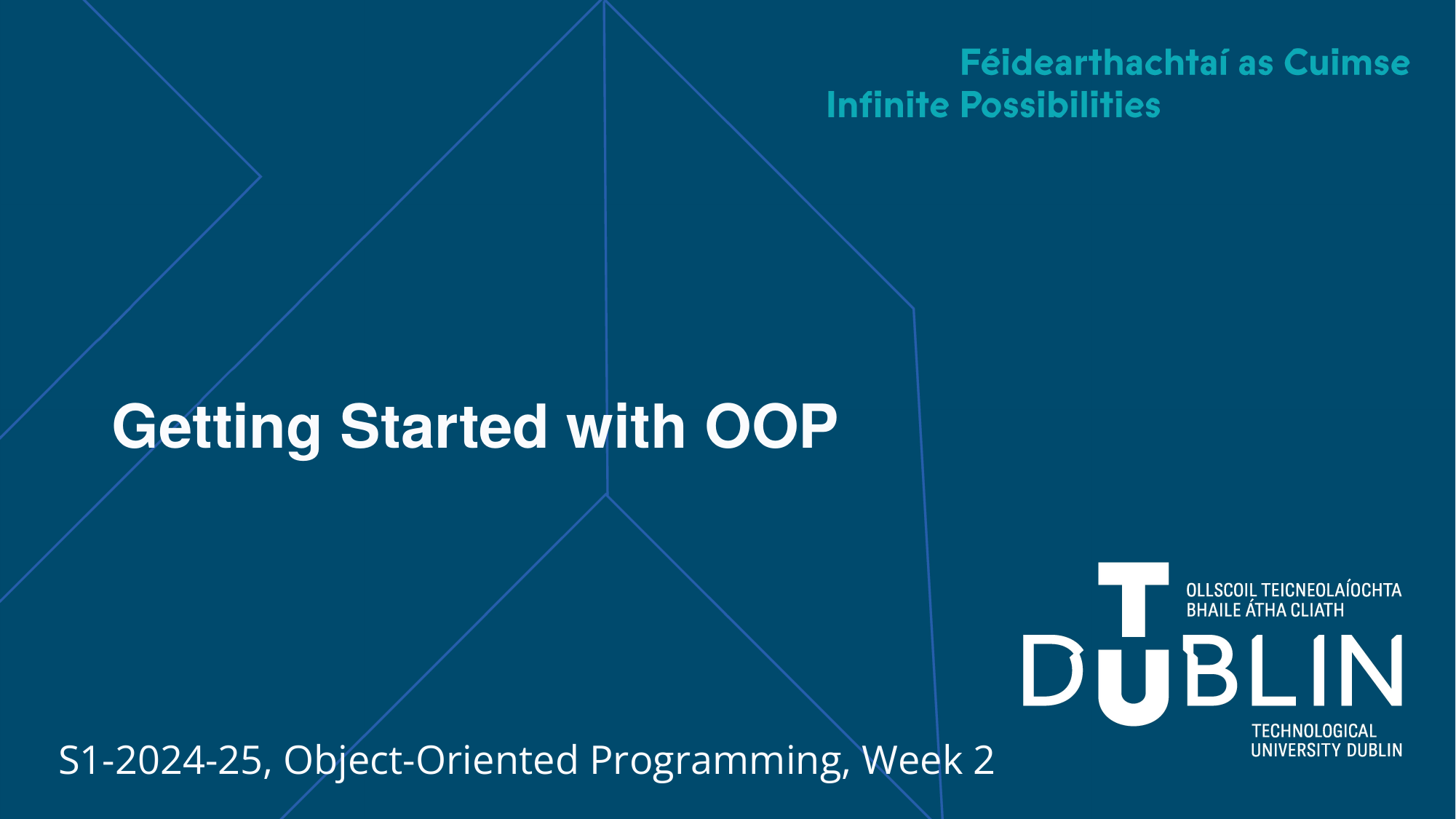

Getting Started with OOP
S1-2024-25, Object-Oriented Programming, Week 2